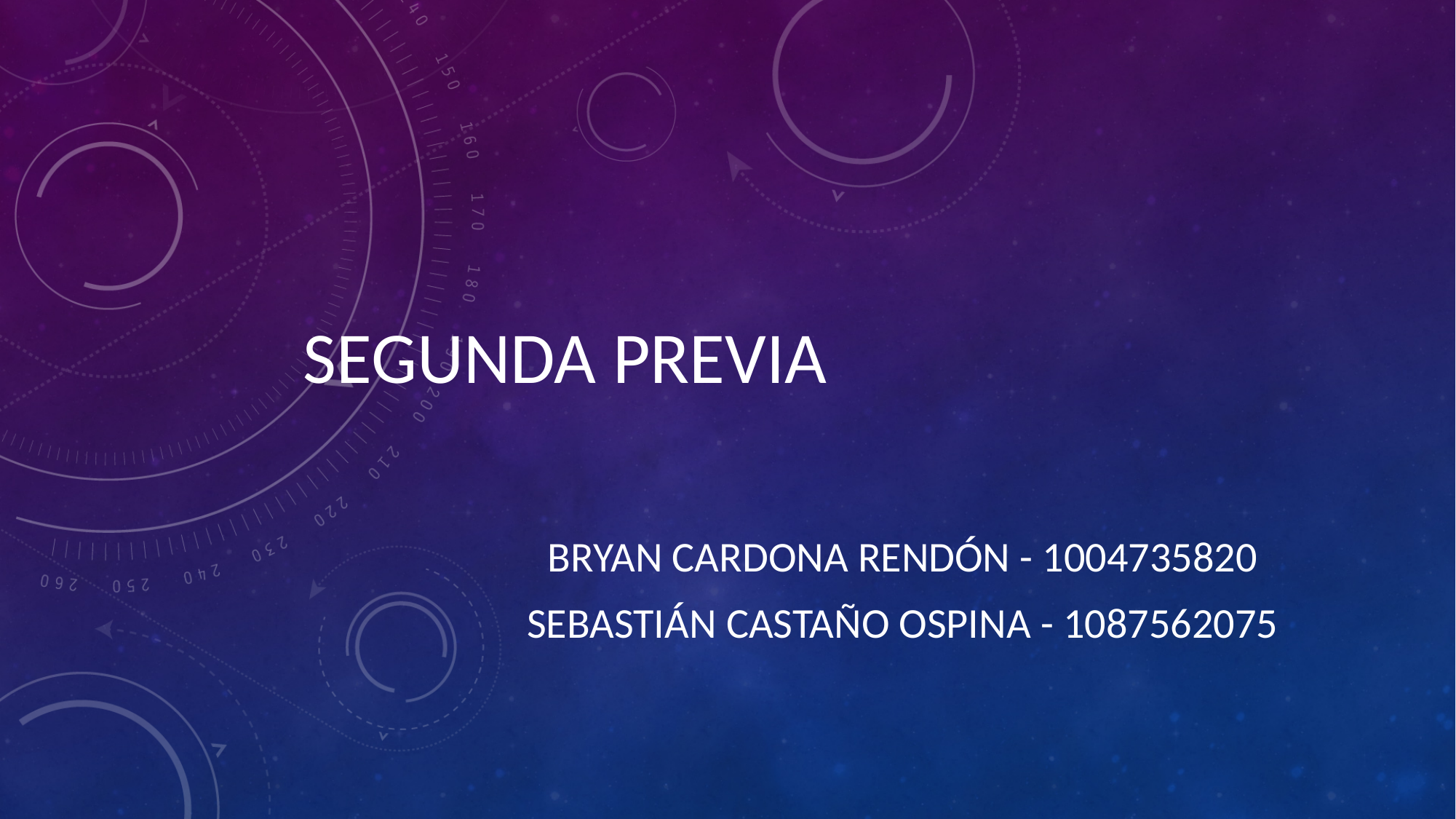

# Segunda previa
Bryan cardona rendón - 1004735820
Sebastián castaño Ospina - 1087562075